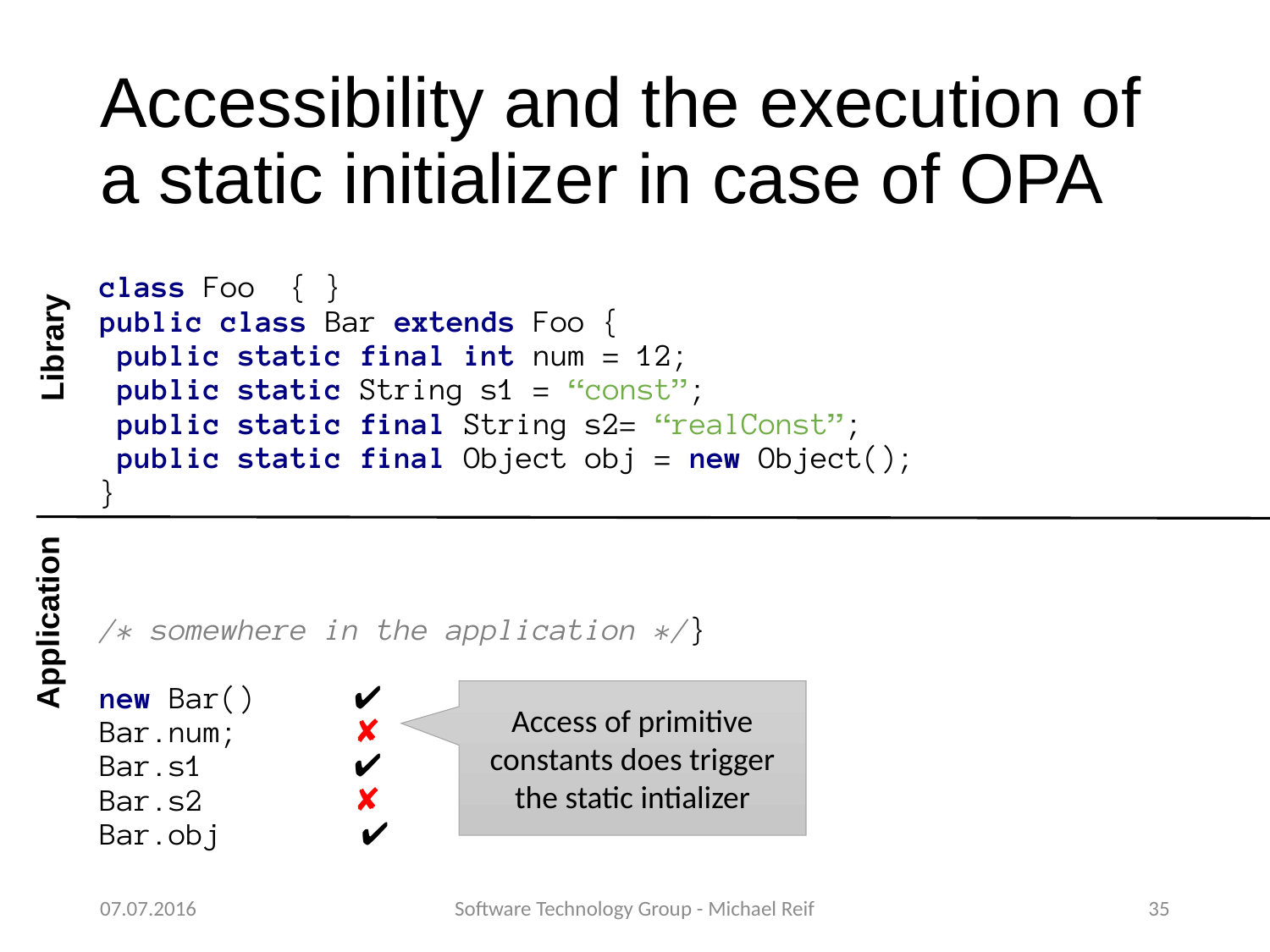

# Accessibility and the execution of a static initializer in case of OPA
class Foo  { }
public class Bar extends Foo {
 public static final int num = 12;
 public static String s1 = “const”;
 public static final String s2= “realConst”;
 public static final Object obj = new Object();
}

/* somewhere in the application */}

new Bar()   	✔
Bar.num;         	✘
Bar.s1		✔
Bar.s2 	      	✘
Bar.obj		 ✔
Library
Application
Access of primitive constants does trigger the static intializer
07.07.2016
Software Technology Group - Michael Reif
35